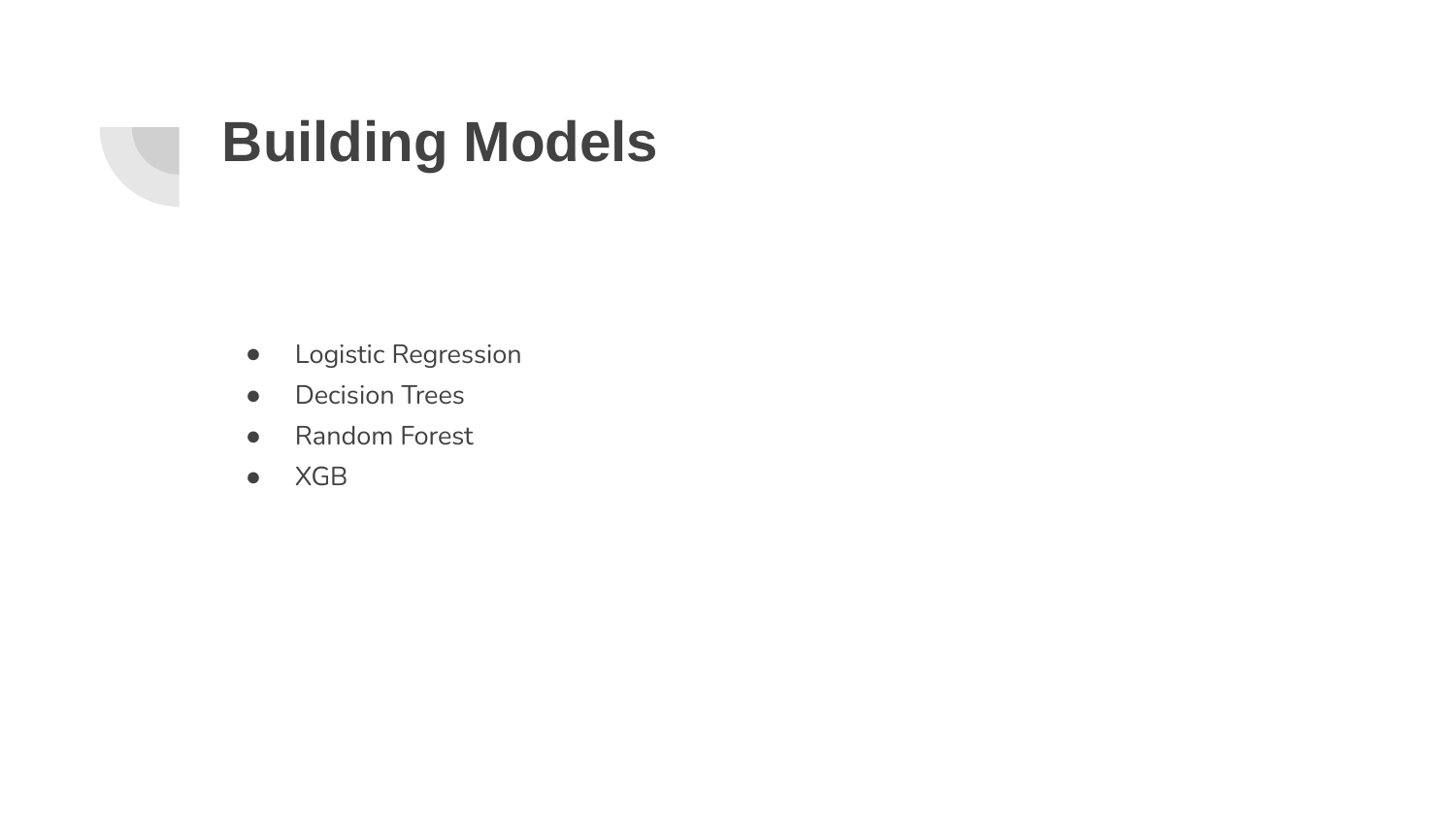

# Building Models
Logistic Regression
Decision Trees
Random Forest
XGB